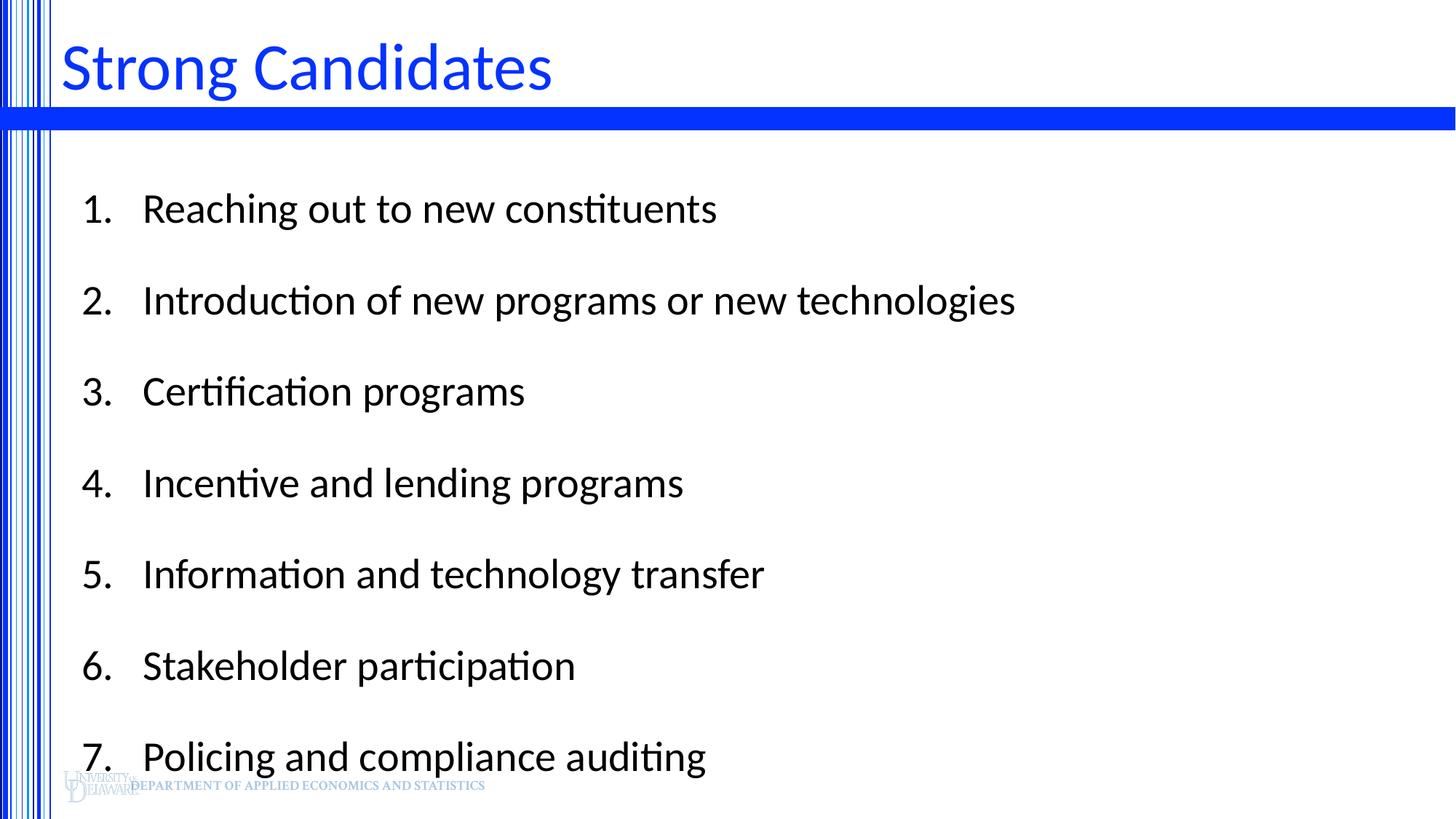

# Strong Candidates
Reaching out to new constituents
Introduction of new programs or new technologies
Certification programs
Incentive and lending programs
Information and technology transfer
Stakeholder participation
Policing and compliance auditing